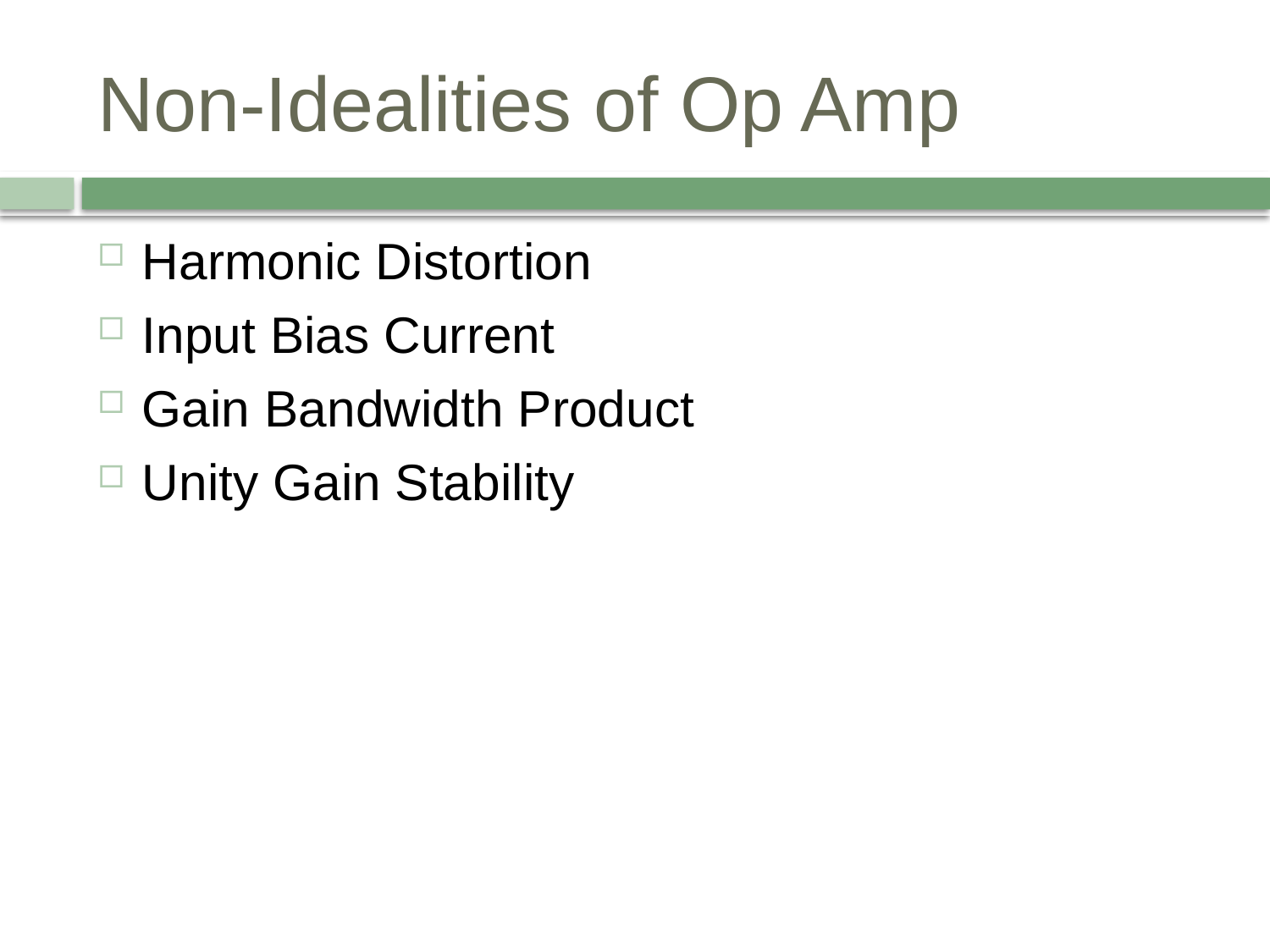

# Non-Idealities of Op Amp
Harmonic Distortion
Input Bias Current
Gain Bandwidth Product
Unity Gain Stability